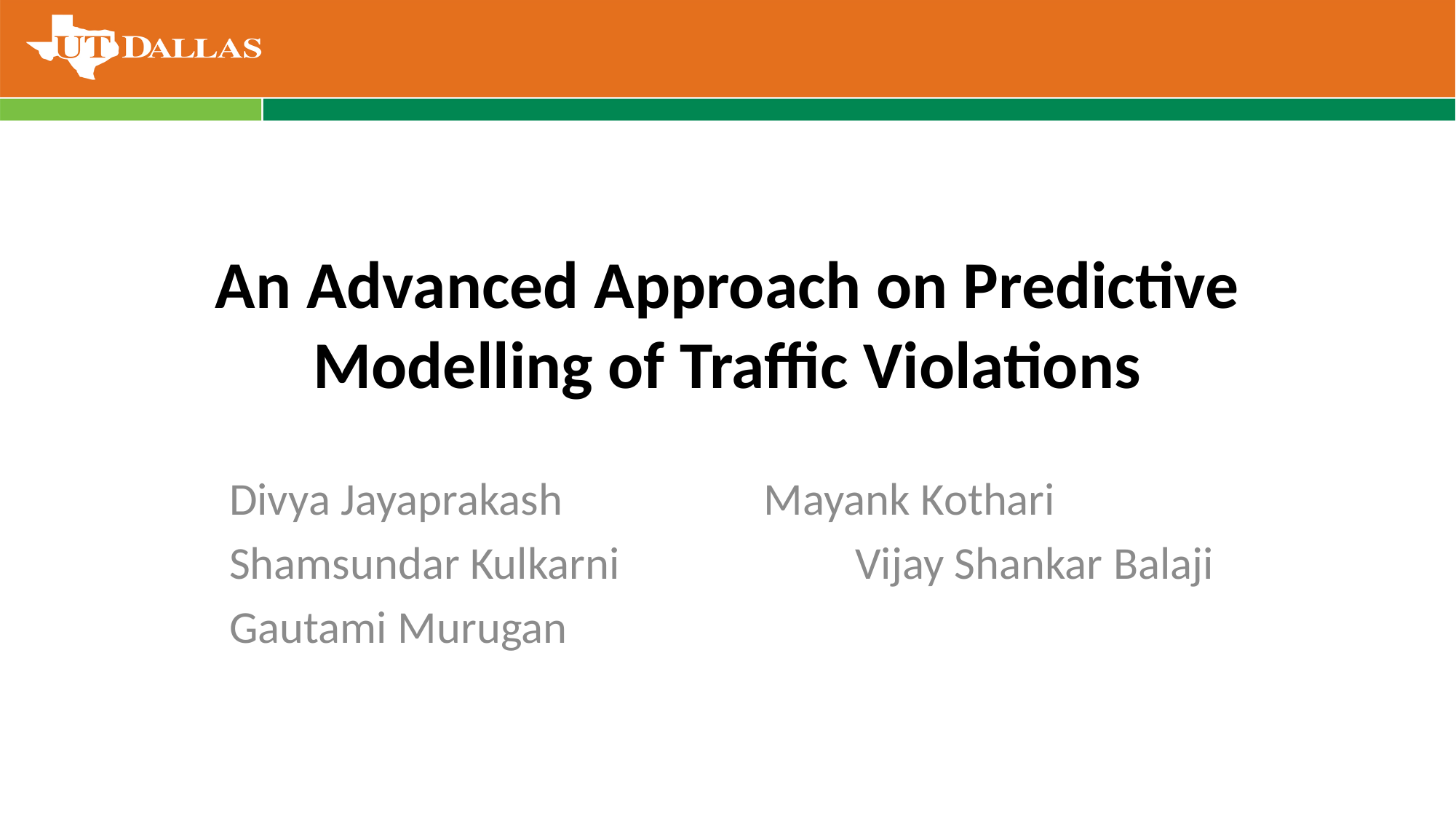

# An Advanced Approach on Predictive Modelling of Traffic Violations
Divya Jayaprakash					            Mayank Kothari
Shamsundar Kulkarni     					 Vijay Shankar Balaji
Gautami Murugan